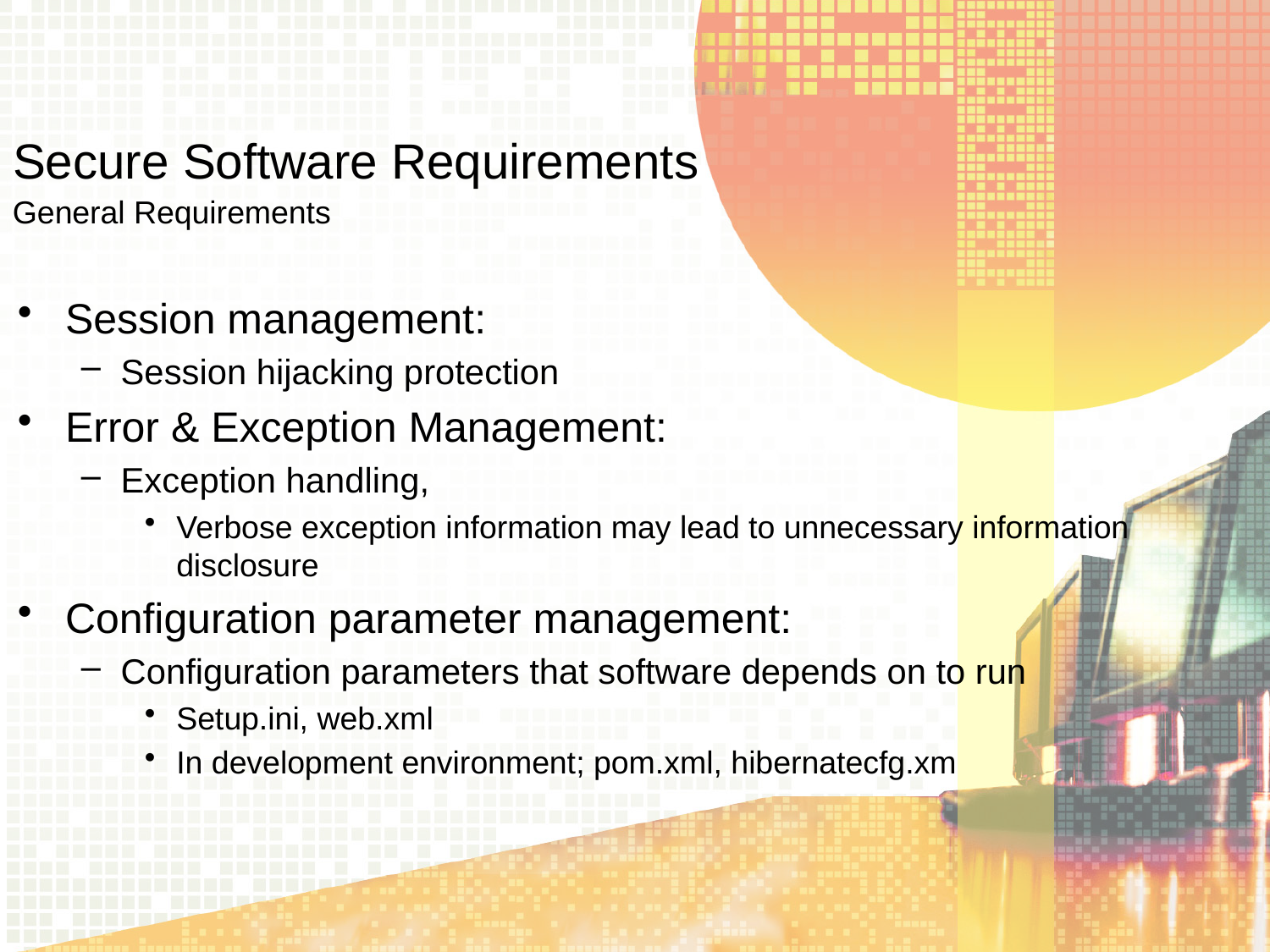

Secure Software Requirements
General Requirements

Session management:
Session hijacking protection
Error & Exception Management:
Exception handling,
Verbose exception information may lead to unnecessary information disclosure
Configuration parameter management:
Configuration parameters that software depends on to run
Setup.ini, web.xml
In development environment; pom.xml, hibernatecfg.xm